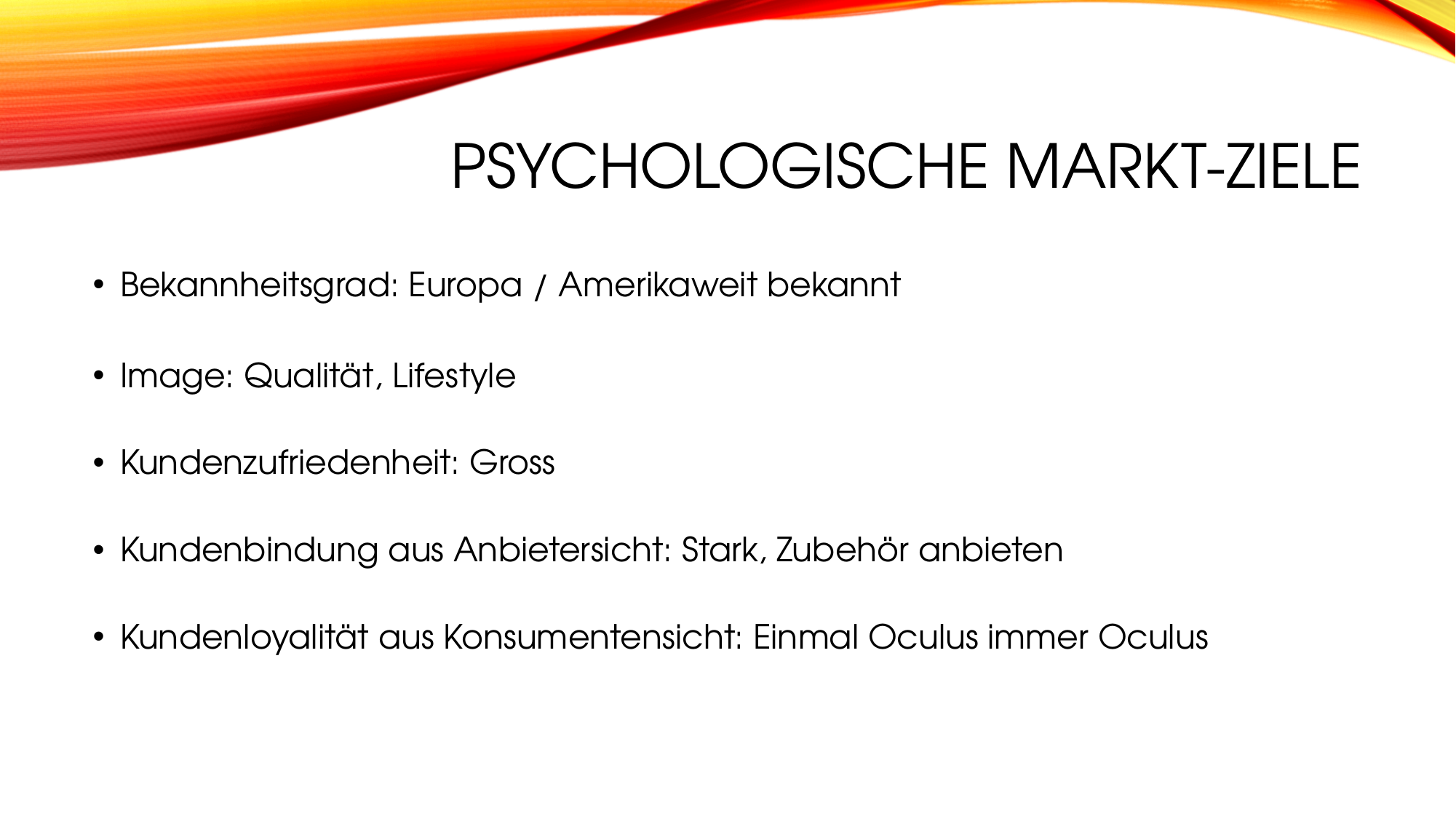

# PsycholOgische Markt-ziele
Bekannheitsgrad: Europa / Amerikaweit bekannt
Image: Qualität, Lifestyle
Kundenzufriedenheit: Gross
Kundenbindung aus Anbietersicht: Stark, Zubehör anbieten
Kundenloyalität aus Konsumentensicht: Einmal Oculus immer Oculus